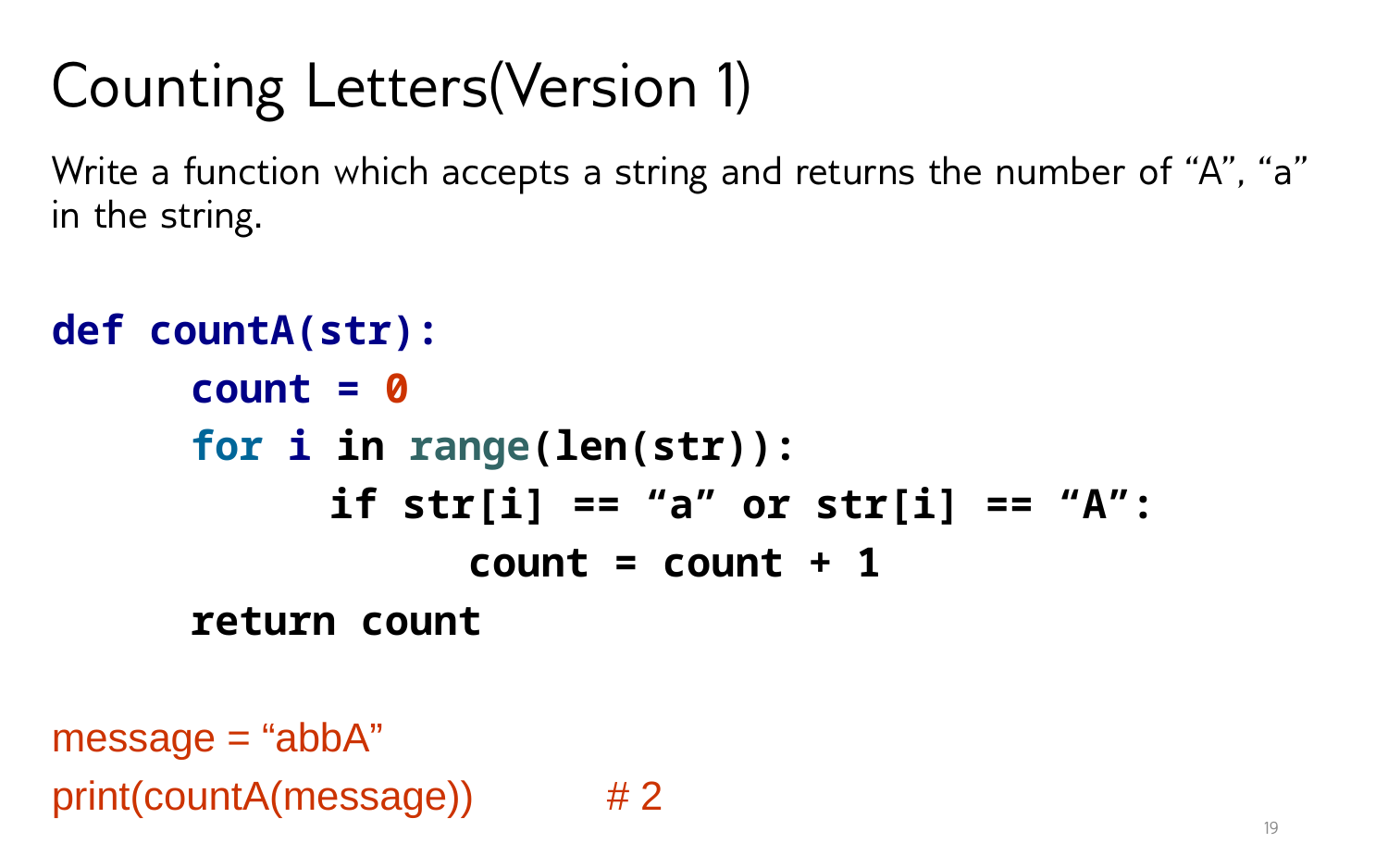

# Counting Letters(Version 1)
Write a function which accepts a string and returns the number of “A”, “a” in the string.

def countA(str):
	count = 0
	for i in range(len(str)):
		if str[i] == “a” or str[i] == “A”:
			count = count + 1
	return count

message = “abbA”
print(countA(message))	# 2
19